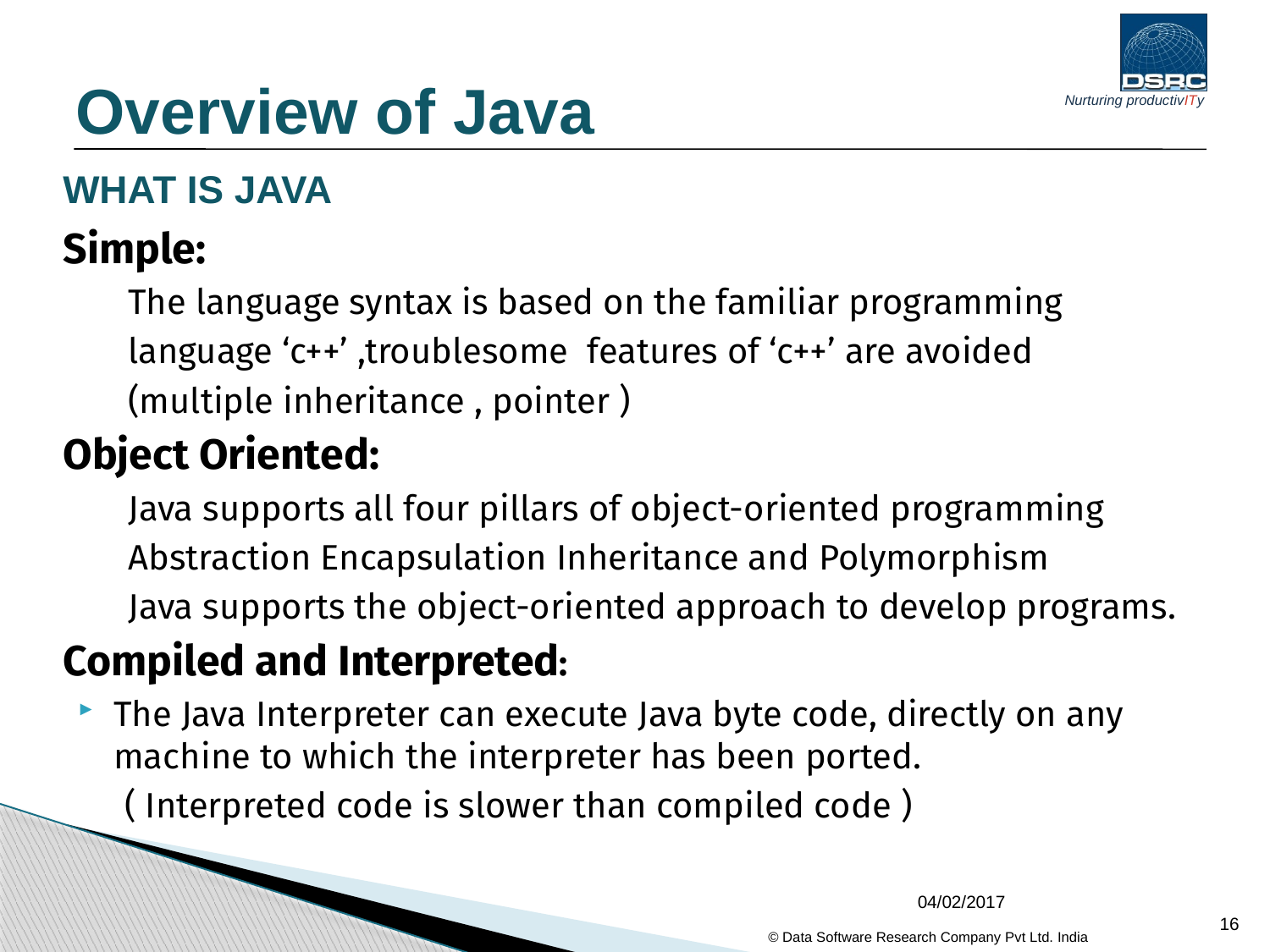

Overview of Java
WHAT IS JAVA
Simple:
       The language syntax is based on the familiar programming
       language ‘c++’ ,troublesome  features of ‘c++’ are avoided
       (multiple inheritance , pointer )
Object Oriented:
       Java supports all four pillars of object-oriented programming
       Abstraction Encapsulation Inheritance and Polymorphism
       Java supports the object-oriented approach to develop programs.
Compiled and Interpreted:
The Java Interpreter can execute Java byte code, directly on any machine to which the interpreter has been ported.
     ( Interpreted code is slower than compiled code )

04/02/2017
16